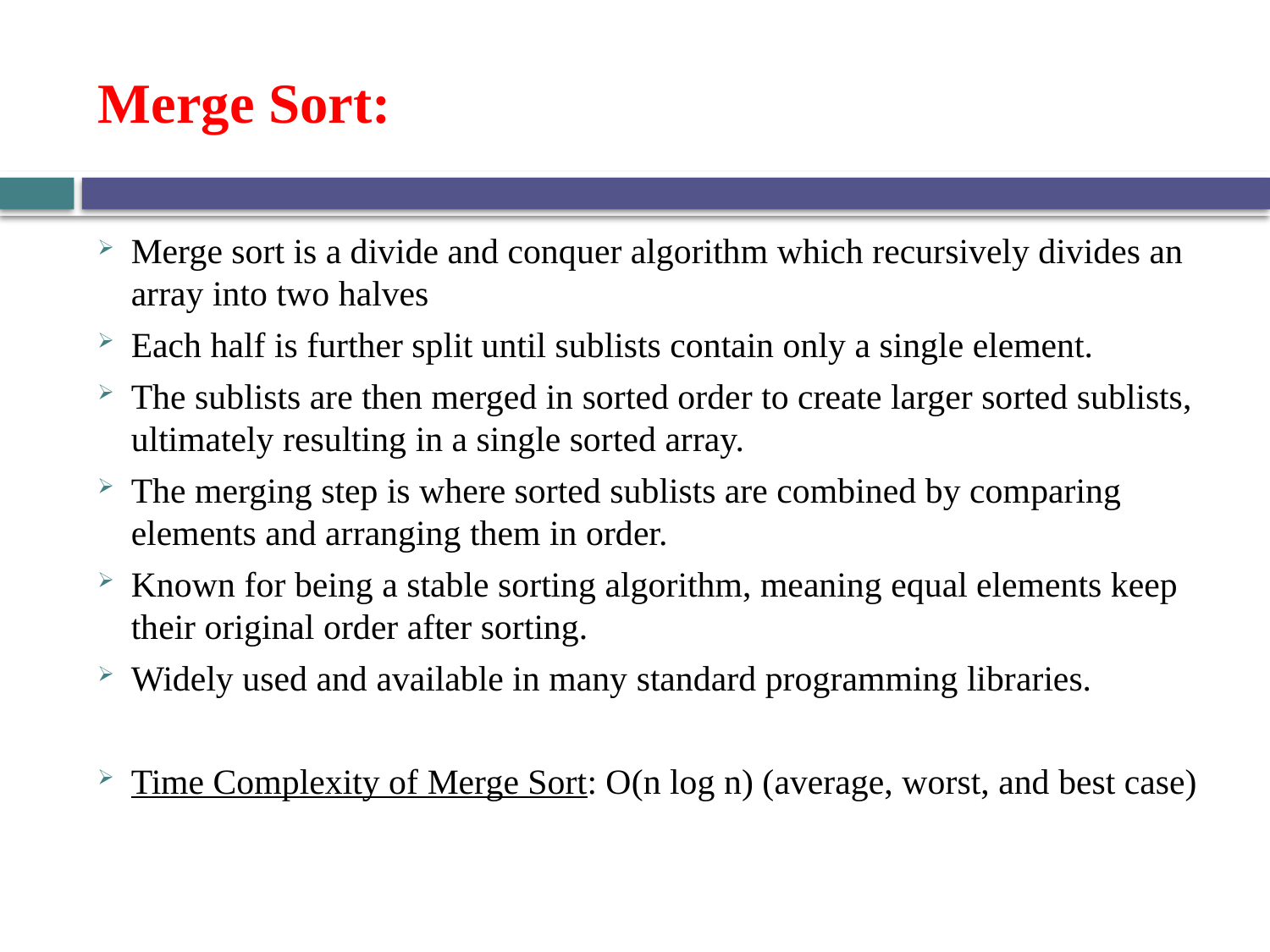

# Merge Sort:
Merge sort is a divide and conquer algorithm which recursively divides an array into two halves
Each half is further split until sublists contain only a single element.
The sublists are then merged in sorted order to create larger sorted sublists, ultimately resulting in a single sorted array.
The merging step is where sorted sublists are combined by comparing elements and arranging them in order.
Known for being a stable sorting algorithm, meaning equal elements keep their original order after sorting.
Widely used and available in many standard programming libraries.

Time Complexity of Merge Sort: O(n log n) (average, worst, and best case)